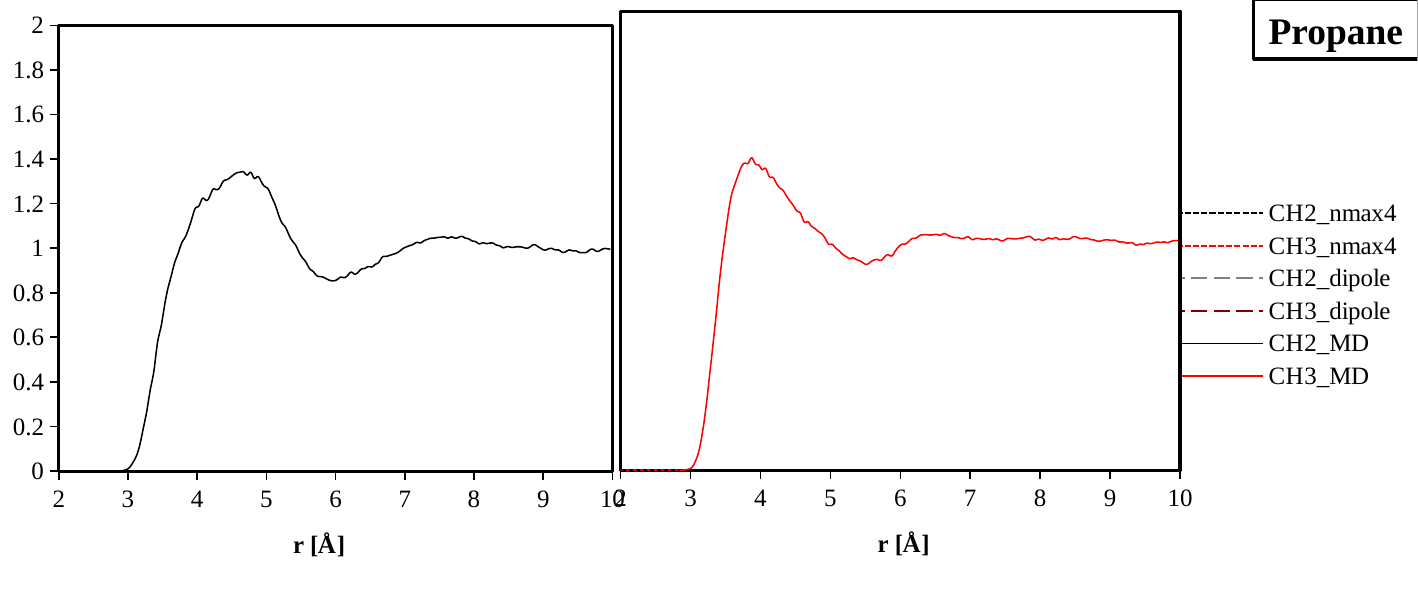

### Chart

| Category | CH2_MD | CH3_MD | CH2_nmax4 | CH3_nmax4 | CH2_dipole | CH3_dipole |
|---|---|---|---|---|---|---|

### Chart

| Category | CH3_MD | CH3_nmax4 | CH3_dipole |
|---|---|---|---|
Propane

### Chart

| Category | CH2_MD | CH2_nmax4 | CH2_dipole |
|---|---|---|---|